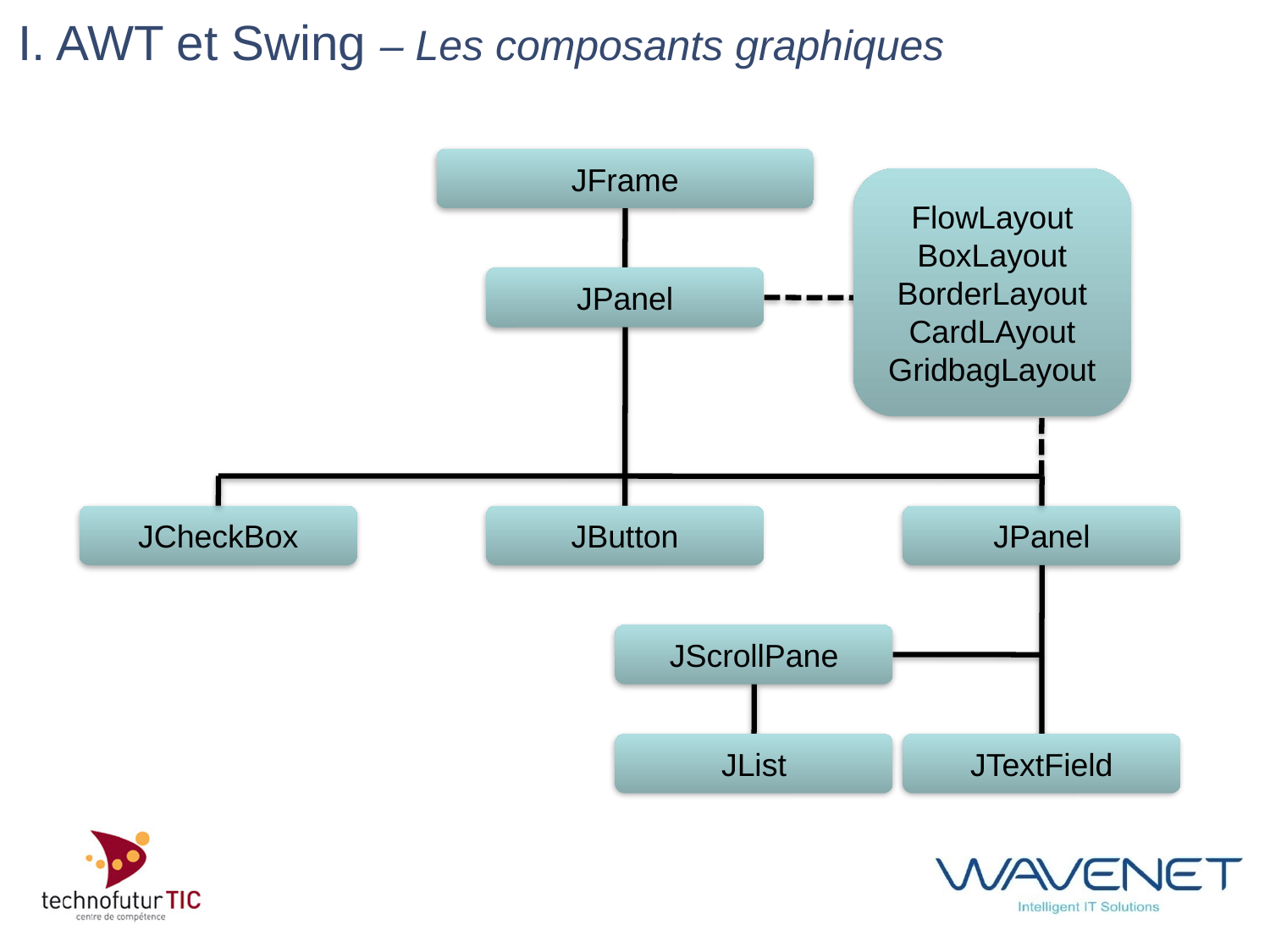

# I. AWT et Swing – Les composants graphiques
JFrame

FlowLayout
BoxLayout
BorderLayout
CardLAyout
GridbagLayout

JPanel
JCheckBox
JButton
JPanel
JScrollPane
JList
JTextField